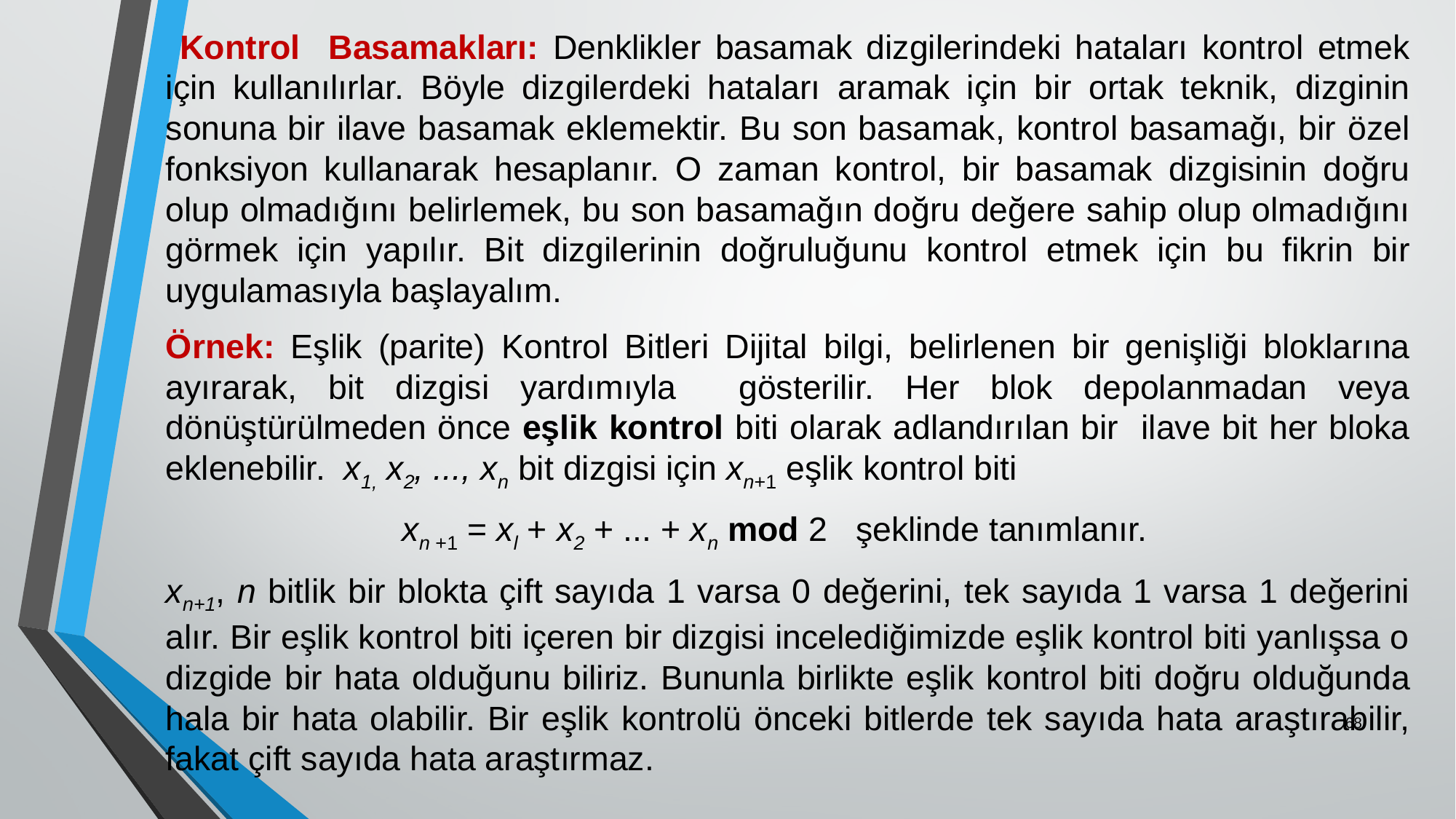

Kontrol  Basamakları: Denklikler basamak dizgilerindeki hataları kontrol etmek için kullanılırlar. Böyle dizgilerdeki hataları aramak için bir ortak teknik, dizginin sonuna bir ilave basamak eklemektir. Bu son basamak, kontrol basamağı, bir özel fonksiyon kullanarak hesaplanır. O zaman kontrol, bir basamak dizgisinin doğru olup olmadığını belirlemek, bu son basamağın doğru değere sahip olup olmadığını görmek için yapılır. Bit dizgilerinin doğruluğunu kontrol etmek için bu fikrin bir uygulamasıyla başlayalım.
Örnek: Eşlik (parite) Kontrol Bitleri Dijital bilgi, belirlenen bir genişliği bloklarına ayırarak, bit dizgisi yardımıyla  gösterilir. Her blok depolanmadan veya dönüştürülmeden önce eşlik kontrol biti olarak adlandırılan bir  ilave bit her bloka eklenebilir.  x1, x2, ..., xn bit dizgisi için xn+1 eşlik kontrol biti
                         xn +1 = xl + x2 + ... + xn mod 2   şeklinde tanımlanır.
xn+1, n bitlik bir blokta çift sayıda 1 varsa 0 değerini, tek sayıda 1 varsa 1 değerini alır. Bir eşlik kontrol biti içeren bir dizgisi incelediğimizde eşlik kontrol biti yanlışsa o dizgide bir hata olduğunu biliriz. Bununla birlikte eşlik kontrol biti doğru olduğunda hala bir hata olabilir. Bir eşlik kontrolü önceki bitlerde tek sayıda hata araştırabilir, fakat çift sayıda hata araştırmaz.
68